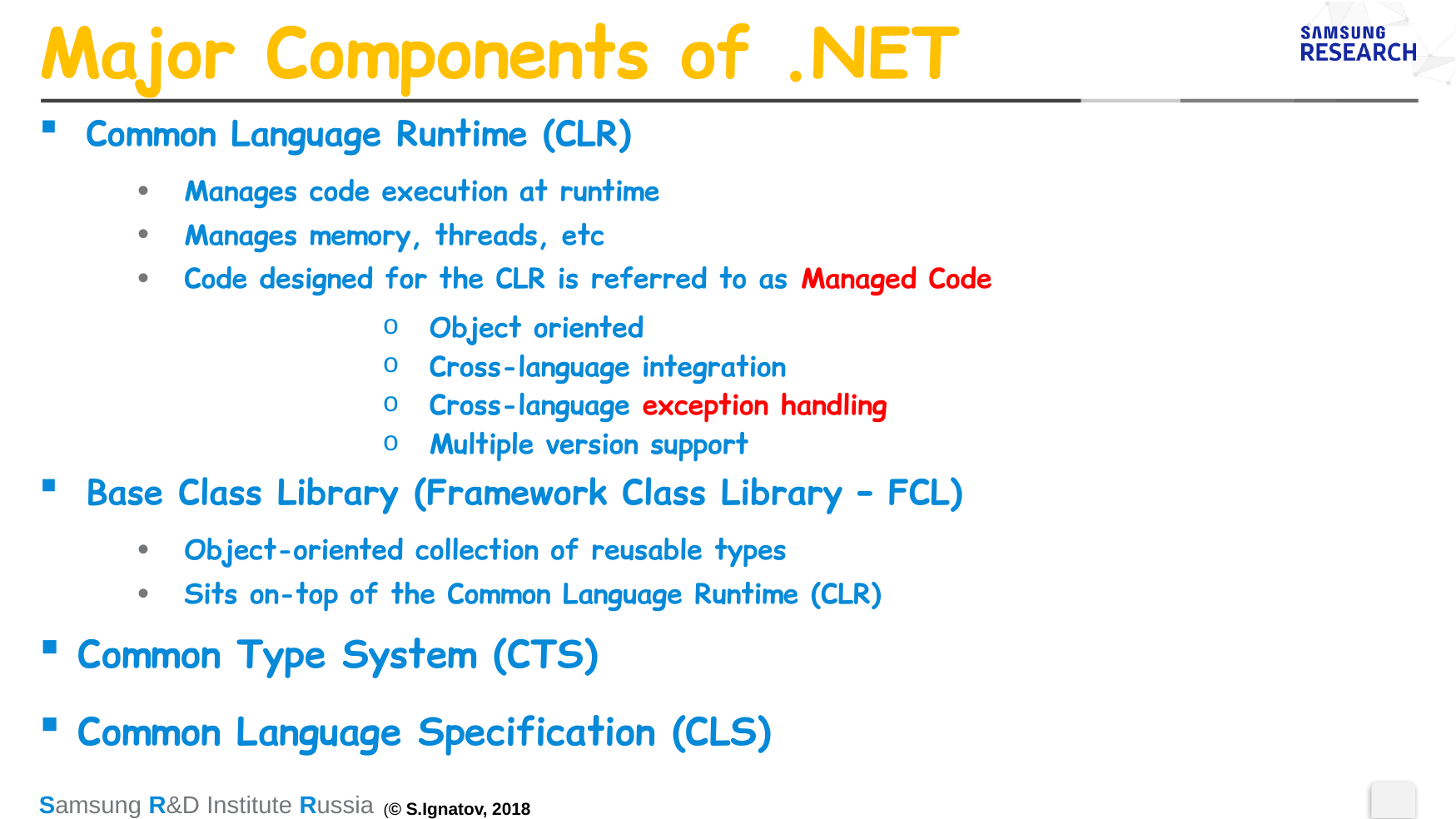

# Major Components of .NET
Common Language Runtime (CLR)
Manages code execution at runtime
Manages memory, threads, etc
Code designed for the CLR is referred to as Managed Code
Object oriented
Cross-language integration
Cross-language exception handling
Multiple version support
Base Class Library (Framework Class Library – FCL)
Object-oriented collection of reusable types
Sits on-top of the Common Language Runtime (CLR)
Common Type System (CTS)
Common Language Specification (CLS)

(© S.Ignatov, 2018